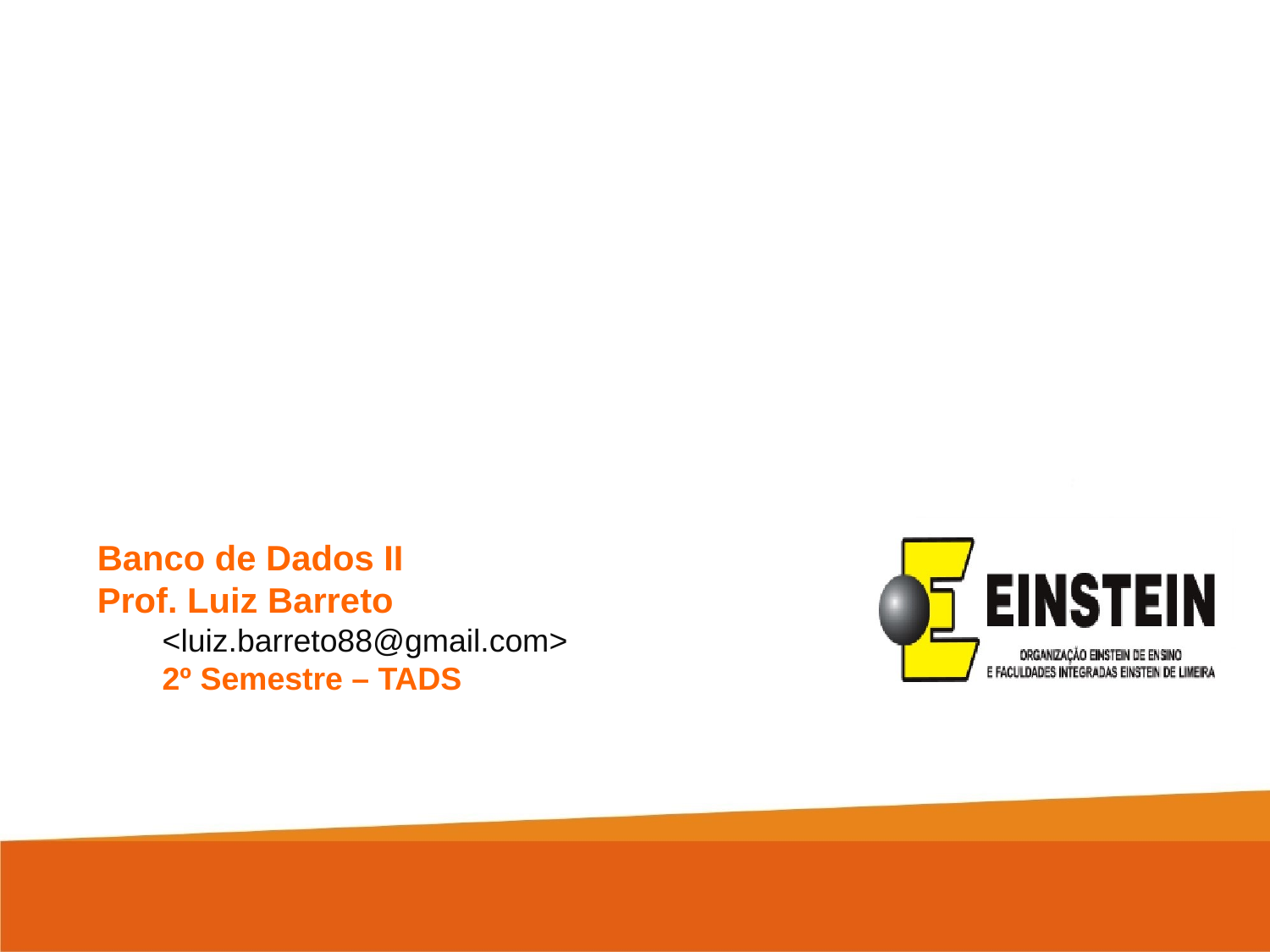

Banco de Dados II
Prof. Luiz Barreto
<luiz.barreto88@gmail.com>
2º Semestre – TADS